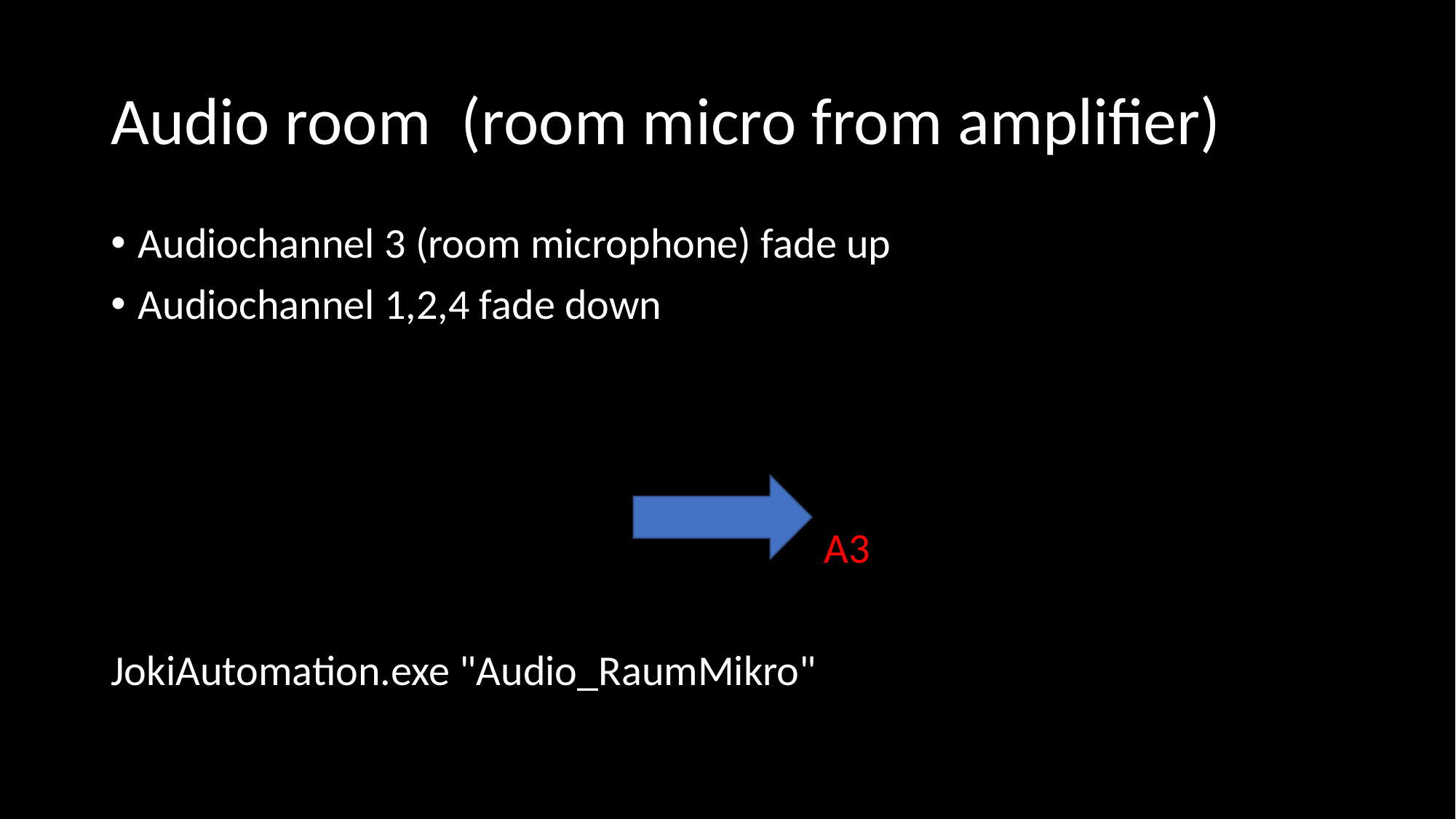

# Audio room  (room micro from amplifier)
Audiochannel 3 (room microphone) fade up
Audiochannel 1,2,4 fade down

                                                                          A3

JokiAutomation.exe "Audio_RaumMikro"